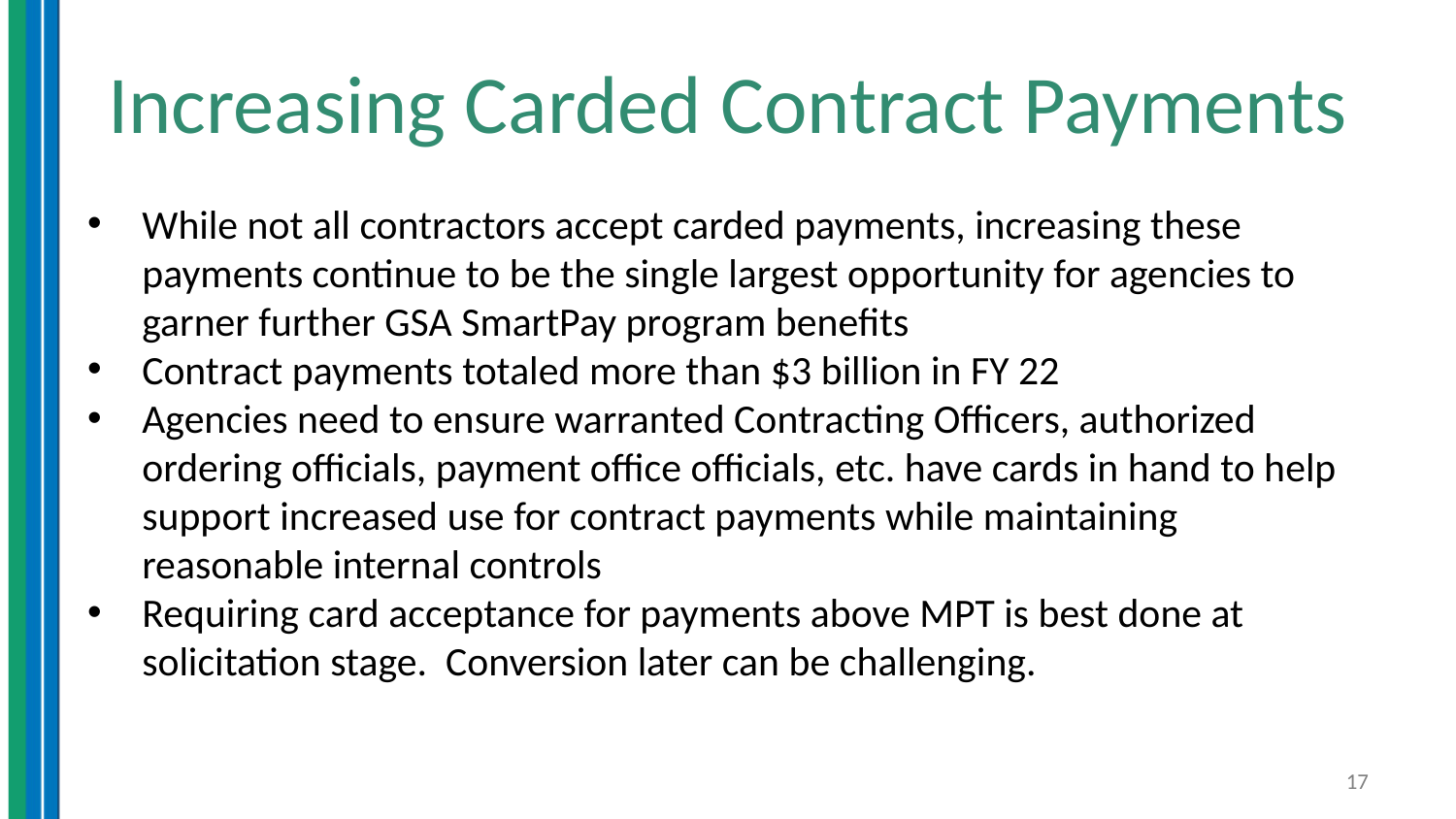

# Increasing Carded Contract Payments
While not all contractors accept carded payments, increasing these payments continue to be the single largest opportunity for agencies to garner further GSA SmartPay program benefits
Contract payments totaled more than $3 billion in FY 22
Agencies need to ensure warranted Contracting Officers, authorized ordering officials, payment office officials, etc. have cards in hand to help support increased use for contract payments while maintaining reasonable internal controls
Requiring card acceptance for payments above MPT is best done at solicitation stage.  Conversion later can be challenging.